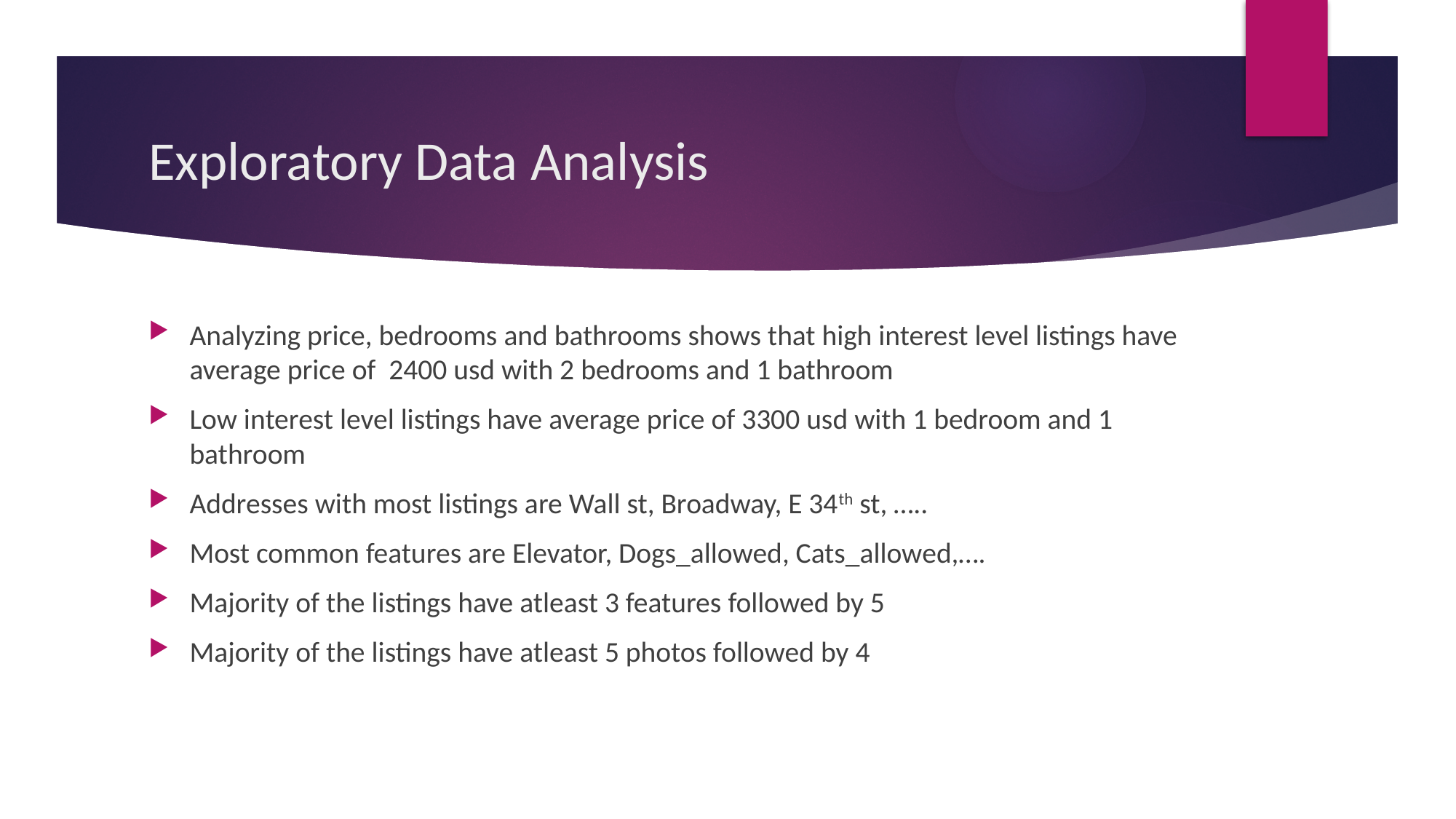

# Exploratory Data Analysis
Analyzing price, bedrooms and bathrooms shows that high interest level listings have average price of  2400 usd with 2 bedrooms and 1 bathroom
Low interest level listings have average price of 3300 usd with 1 bedroom and 1 bathroom
Addresses with most listings are Wall st, Broadway, E 34th st, …..
Most common features are Elevator, Dogs_allowed, Cats_allowed,….
Majority of the listings have atleast 3 features followed by 5
Majority of the listings have atleast 5 photos followed by 4